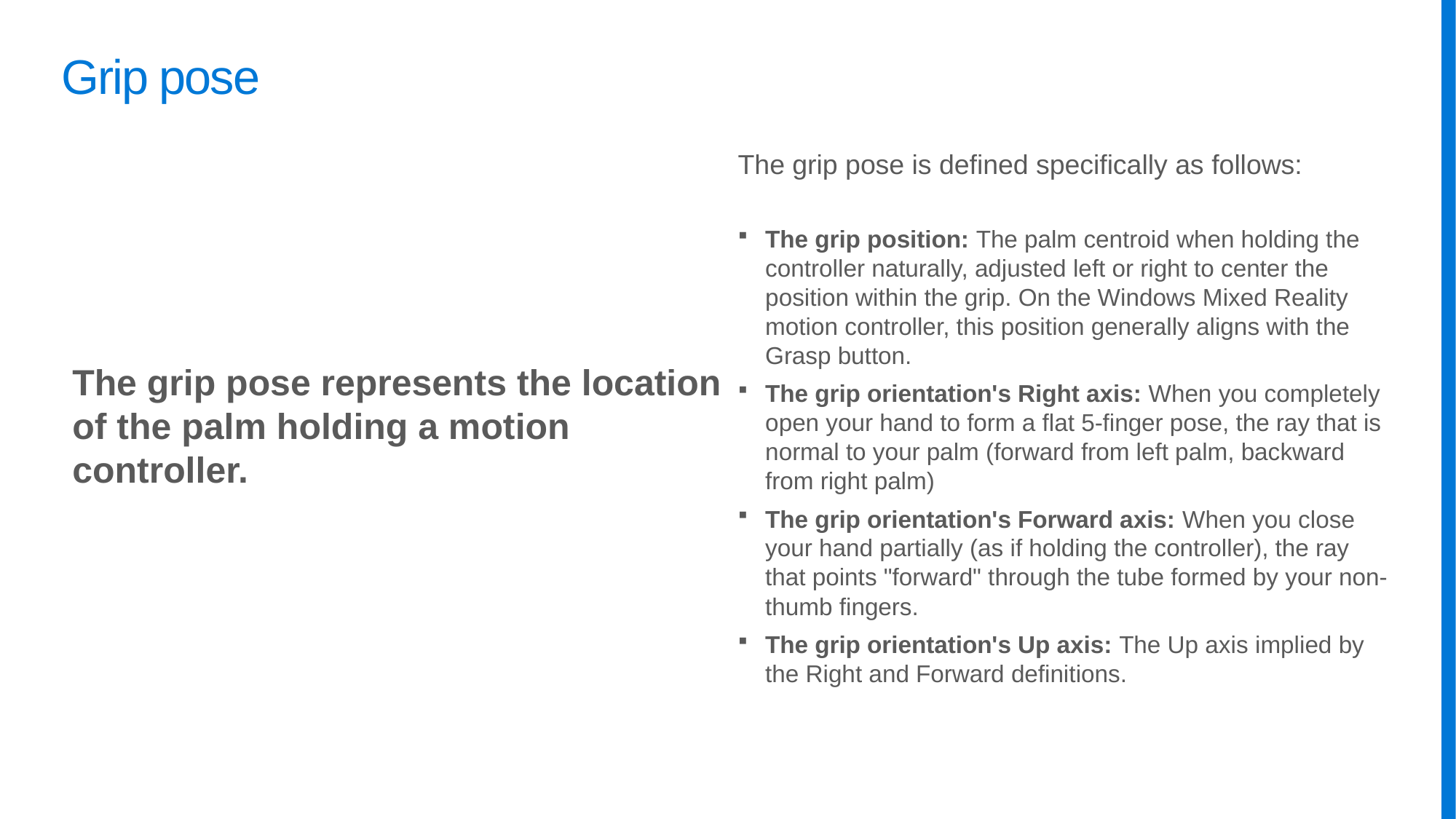

# Grip pose
The grip pose is defined specifically as follows:

The grip position: The palm centroid when holding the controller naturally, adjusted left or right to center the position within the grip. On the Windows Mixed Reality motion controller, this position generally aligns with the Grasp button.
The grip orientation's Right axis: When you completely open your hand to form a flat 5-finger pose, the ray that is normal to your palm (forward from left palm, backward from right palm)
The grip orientation's Forward axis: When you close your hand partially (as if holding the controller), the ray that points "forward" through the tube formed by your non-thumb fingers.
The grip orientation's Up axis: The Up axis implied by the Right and Forward definitions.
The grip pose represents the location of the palm holding a motion controller.